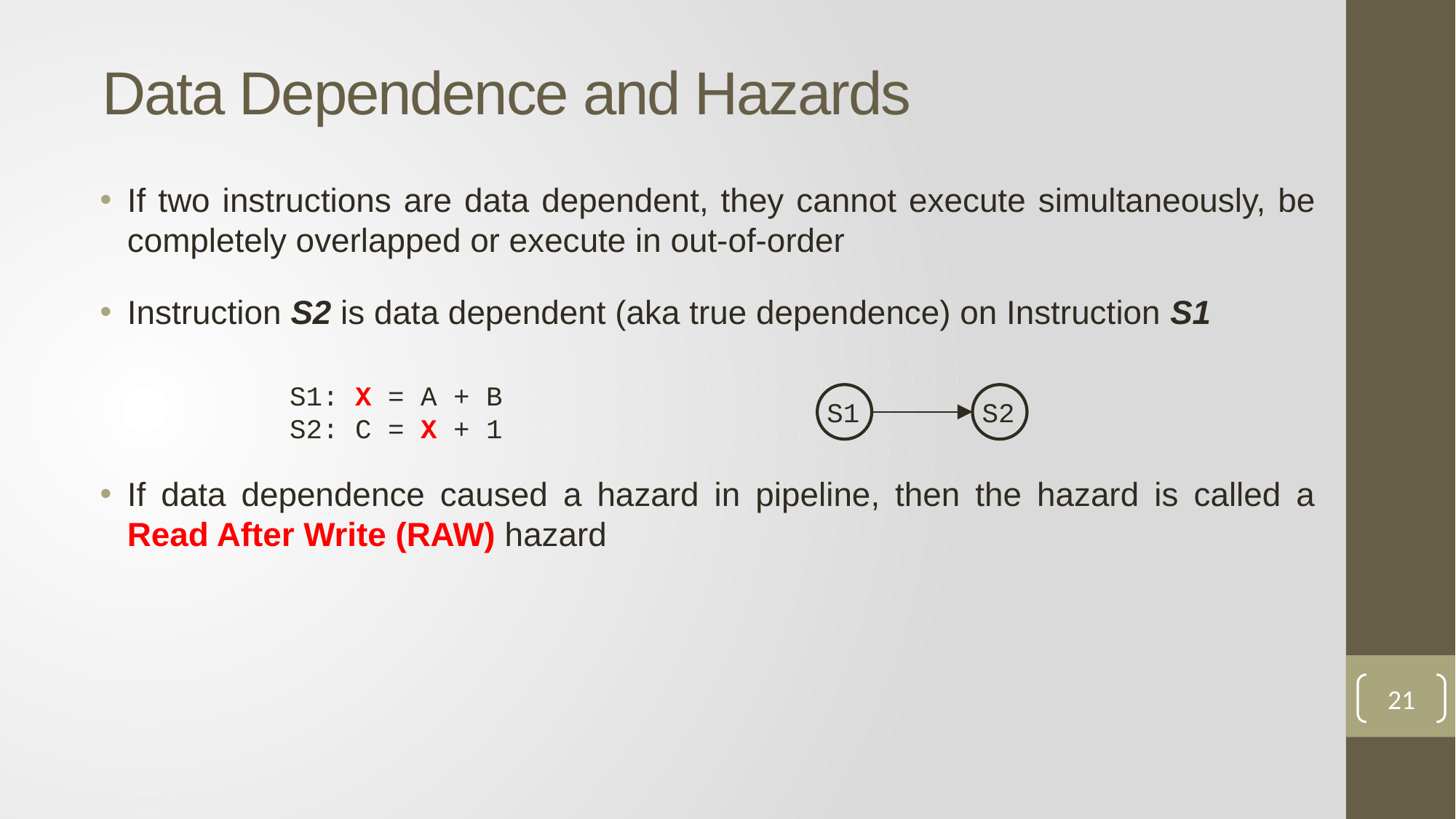

# Data Dependence and Hazards
If two instructions are data dependent, they cannot execute simultaneously, be completely overlapped or execute in out-of-order

Instruction S2 is data dependent (aka true dependence) on Instruction S1

If data dependence caused a hazard in pipeline, then the hazard is called a Read After Write (RAW) hazard

S1: X = A + B
S2: C = X + 1

S1

S2
21